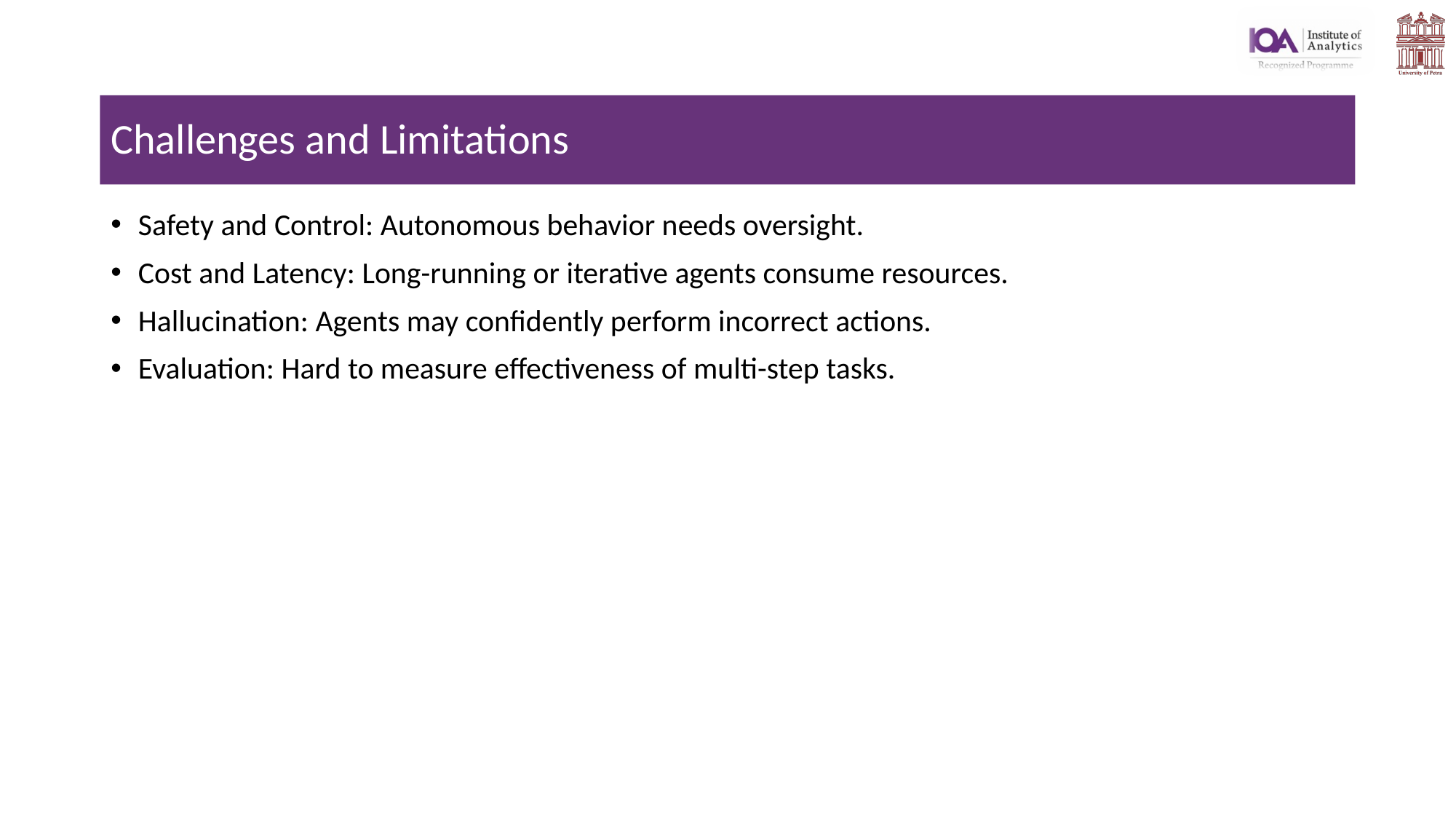

# Challenges and Limitations
Safety and Control: Autonomous behavior needs oversight.
Cost and Latency: Long-running or iterative agents consume resources.
Hallucination: Agents may confidently perform incorrect actions.
Evaluation: Hard to measure effectiveness of multi-step tasks.